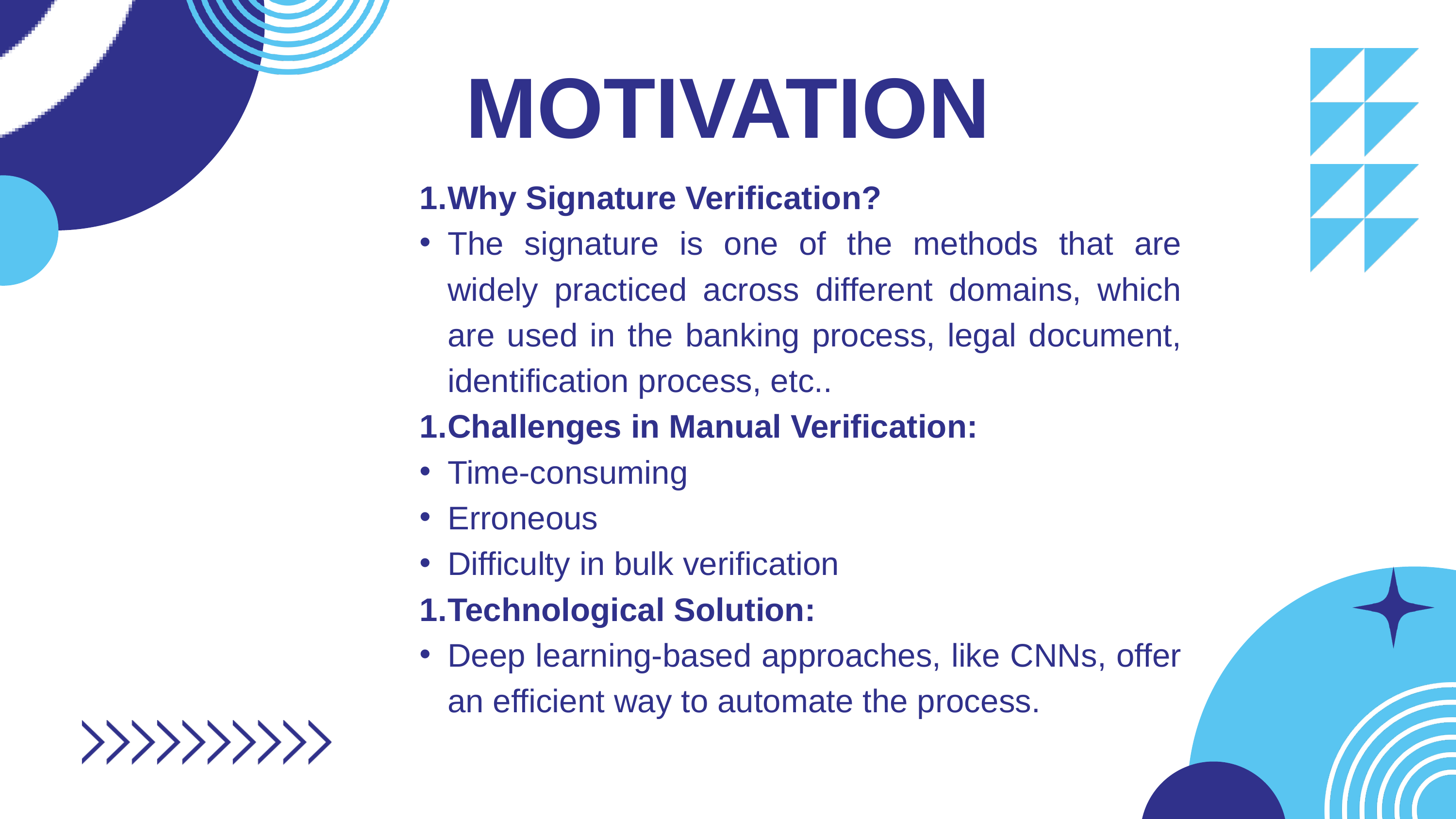

MOTIVATION

Why Signature Verification?
The signature is one of the methods that are widely practiced across different domains, which are used in the banking process, legal document, identification process, etc..
Challenges in Manual Verification:
Time-consuming
Erroneous
Difficulty in bulk verification
Technological Solution:
Deep learning-based approaches, like CNNs, offer an efficient way to automate the process.